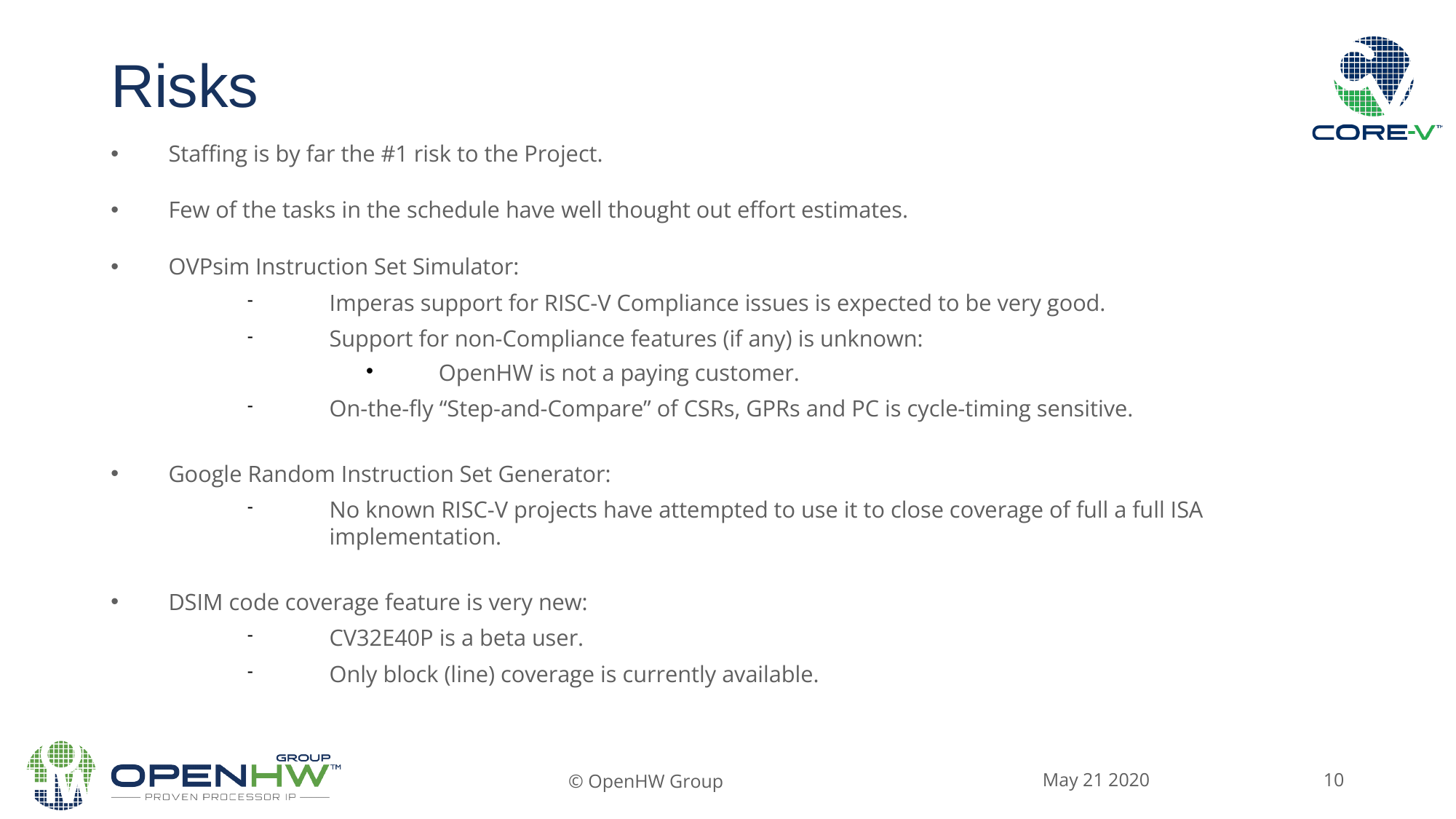

Risks

Staffing is by far the #1 risk to the Project.
Few of the tasks in the schedule have well thought out effort estimates.
OVPsim Instruction Set Simulator:
Imperas support for RISC-V Compliance issues is expected to be very good.
Support for non-Compliance features (if any) is unknown:
OpenHW is not a paying customer.
On-the-fly “Step-and-Compare” of CSRs, GPRs and PC is cycle-timing sensitive.
Google Random Instruction Set Generator:
No known RISC-V projects have attempted to use it to close coverage of full a full ISA implementation.
DSIM code coverage feature is very new:
CV32E40P is a beta user.
Only block (line) coverage is currently available.
May 21 2020
© OpenHW Group
10